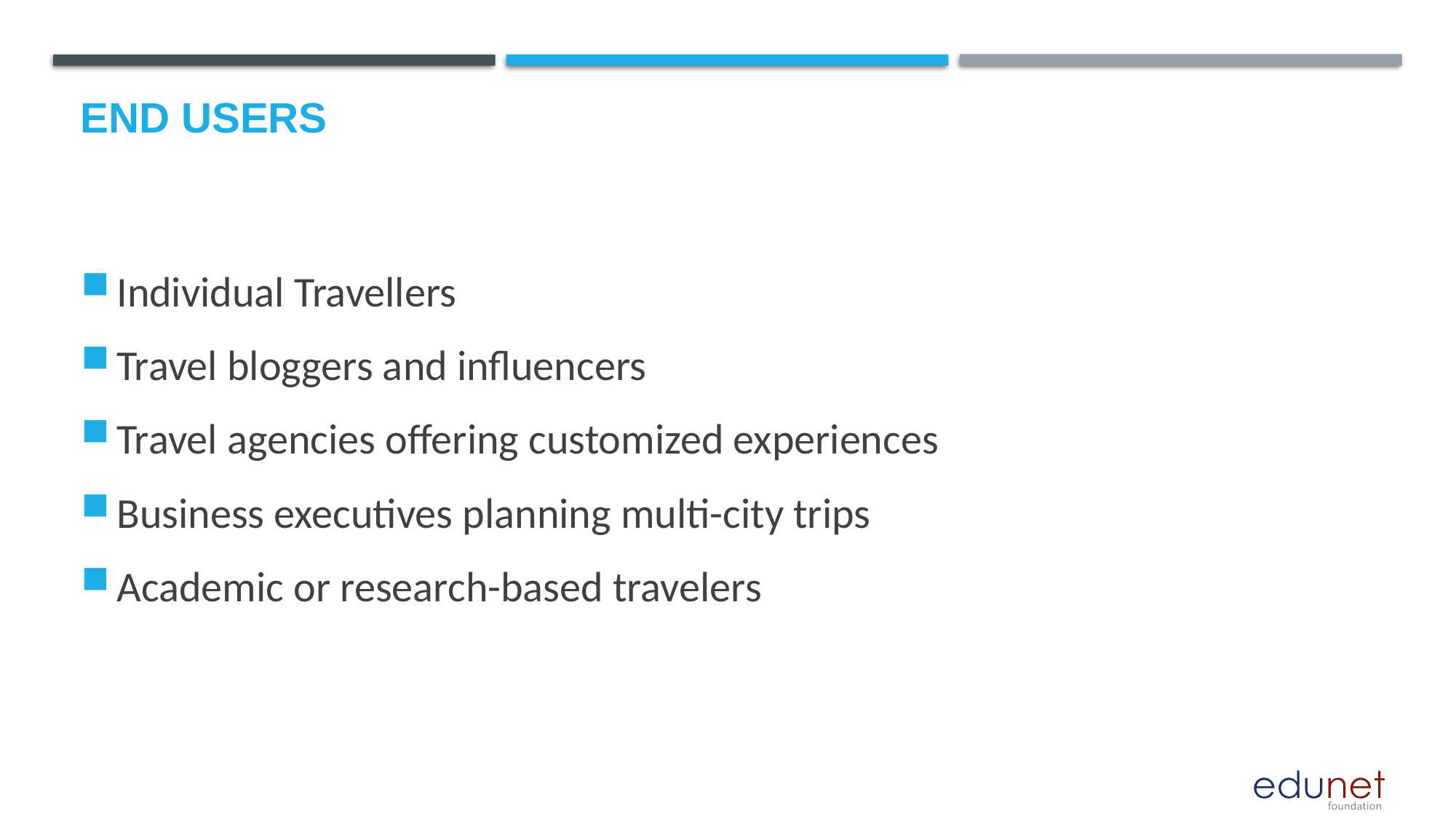

# End users
Individual Travellers
Travel bloggers and influencers
Travel agencies offering customized experiences
Business executives planning multi-city trips
Academic or research-based travelers